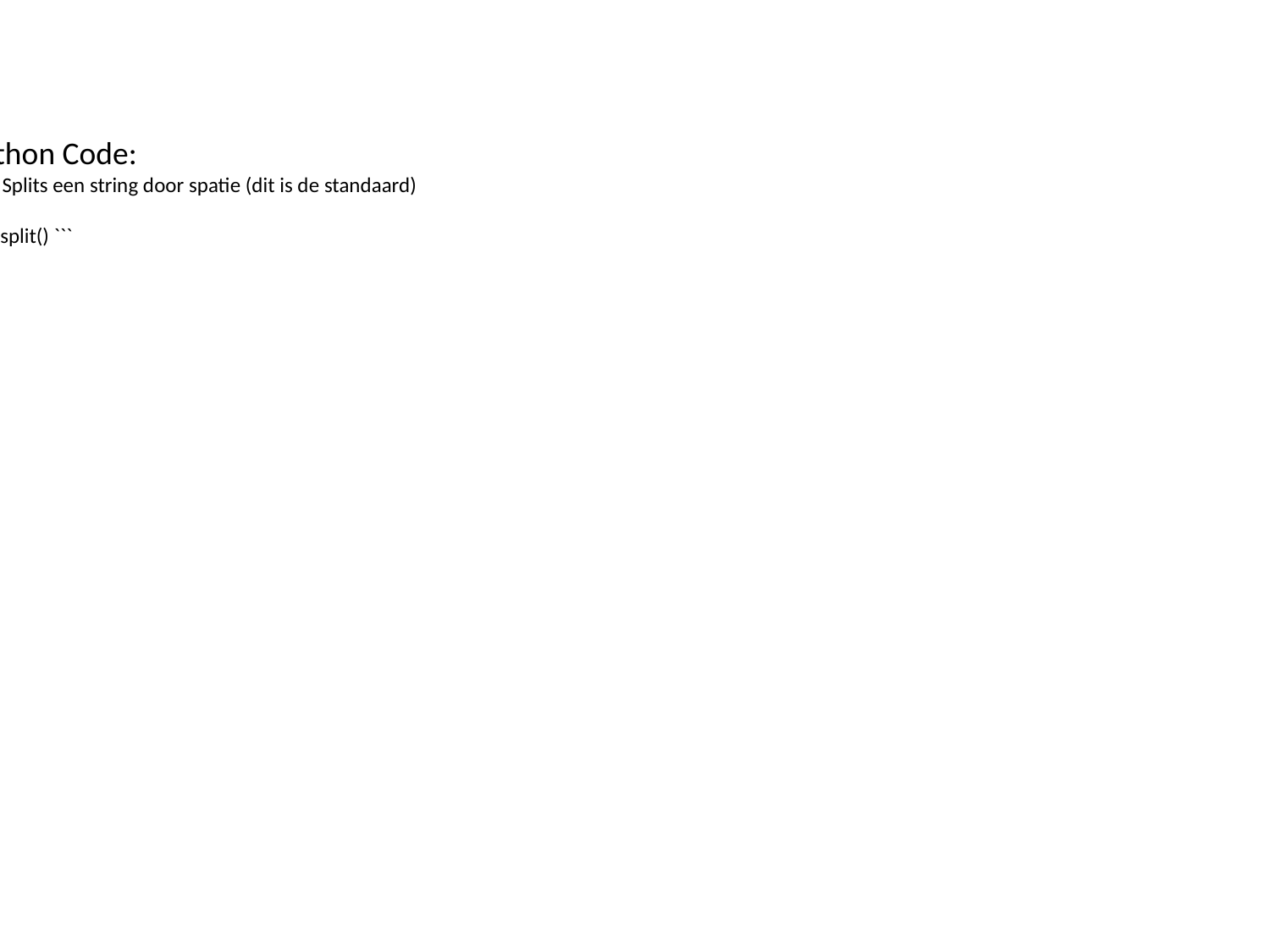

Python Code:
``` # Splits een string door spatie (dit is de standaard)
 ```
``` s.split() ```